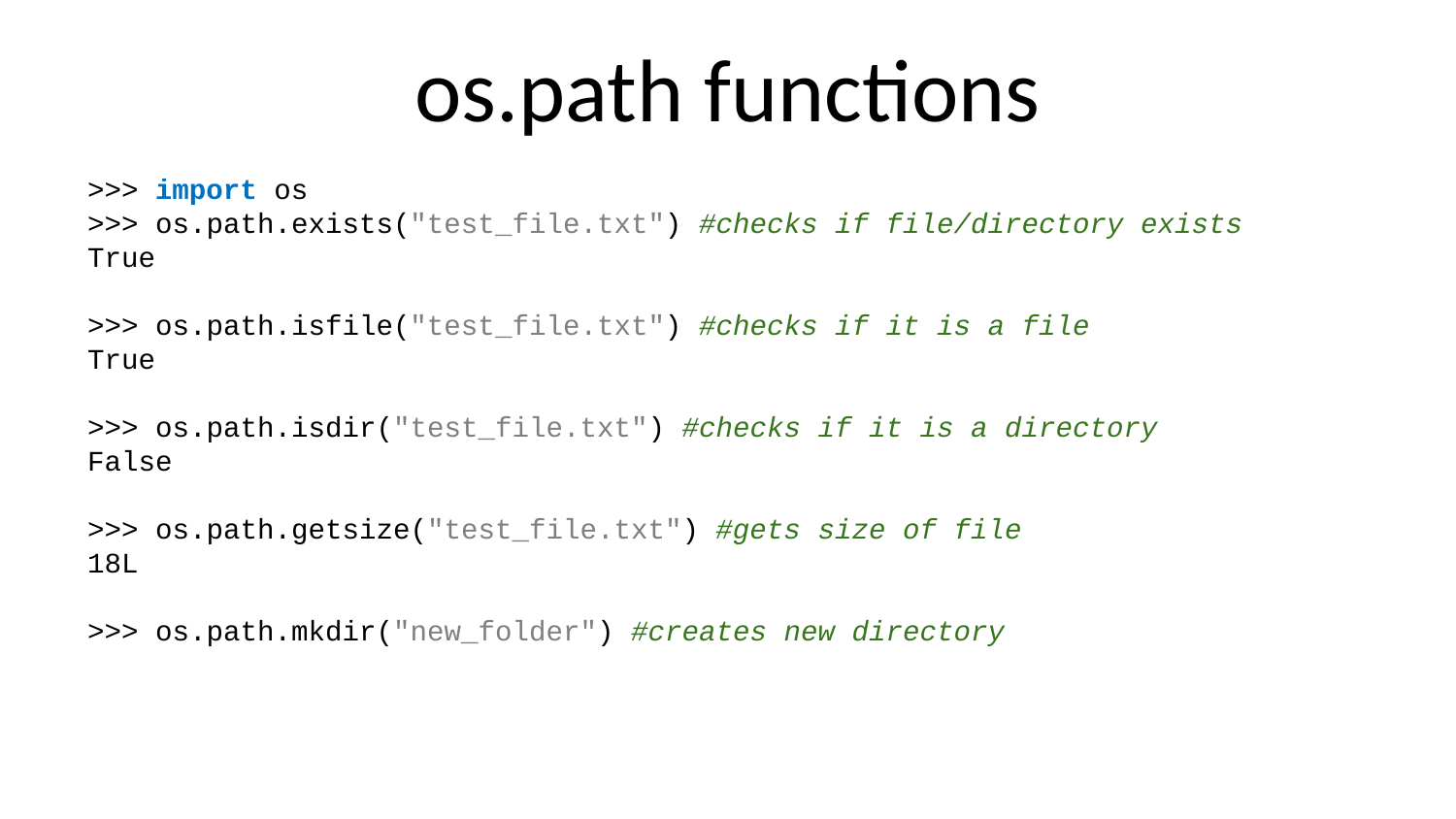

# os.path functions
>>> import os
>>> os.path.exists("test_file.txt") #checks if file/directory exists
True

>>> os.path.isfile("test_file.txt") #checks if it is a file
True

>>> os.path.isdir("test_file.txt") #checks if it is a directory
False

>>> os.path.getsize("test_file.txt") #gets size of file
18L

>>> os.path.mkdir("new_folder") #creates new directory